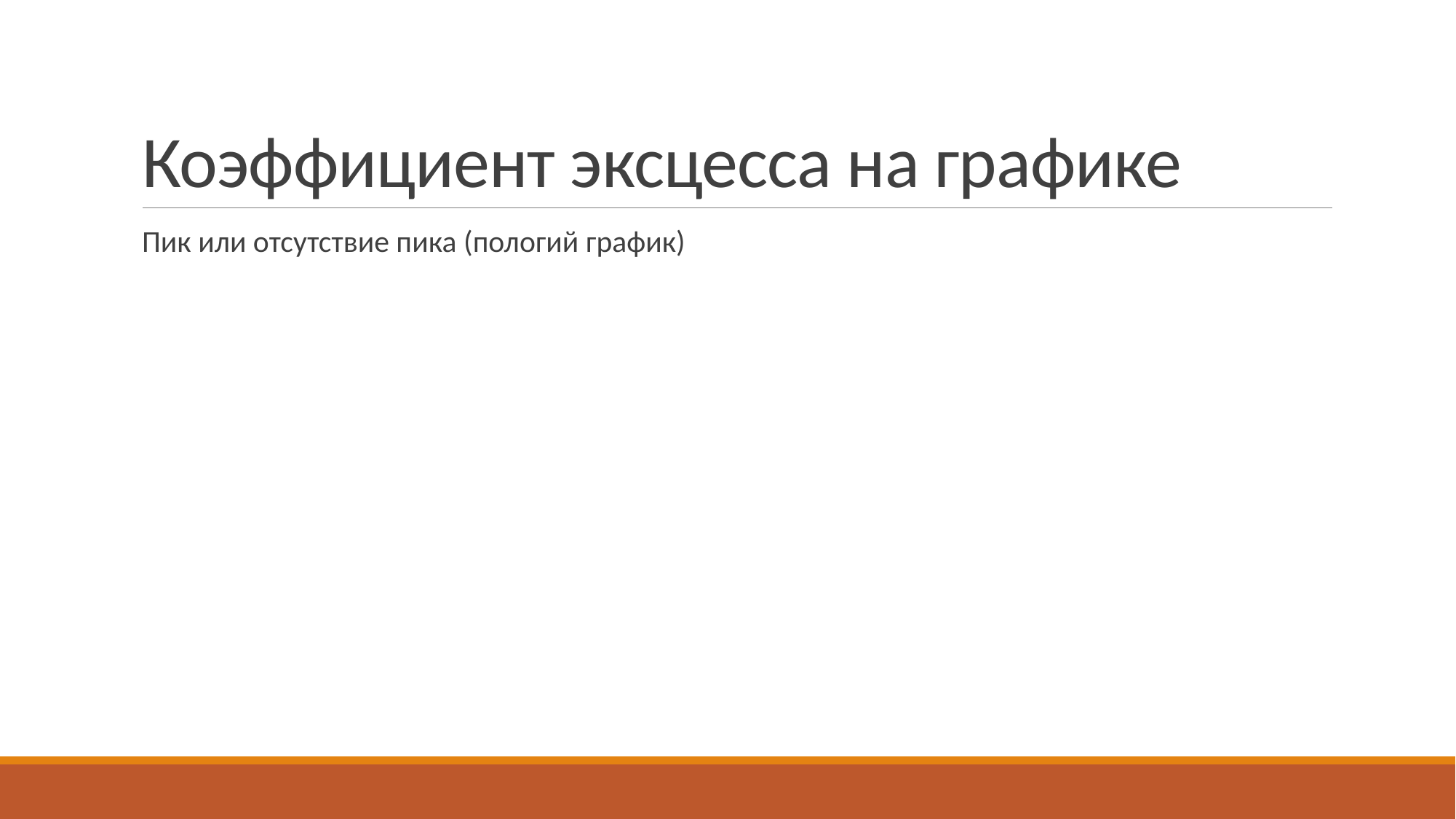

# Коэффициент эксцесса на графике
Пик или отсутствие пика (пологий график)